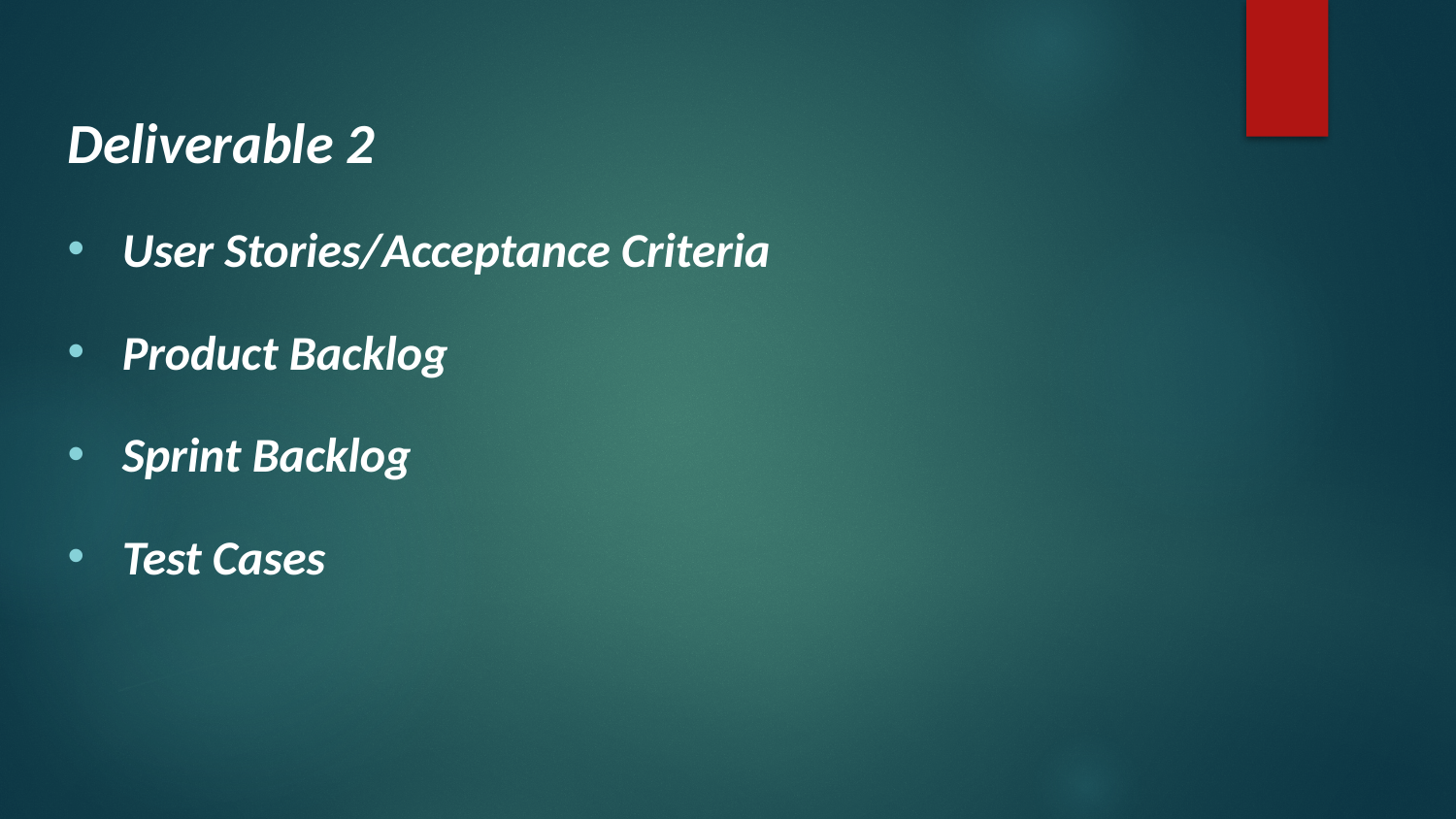

Deliverable 2
User Stories/Acceptance Criteria
Product Backlog
Sprint Backlog
Test Cases
#